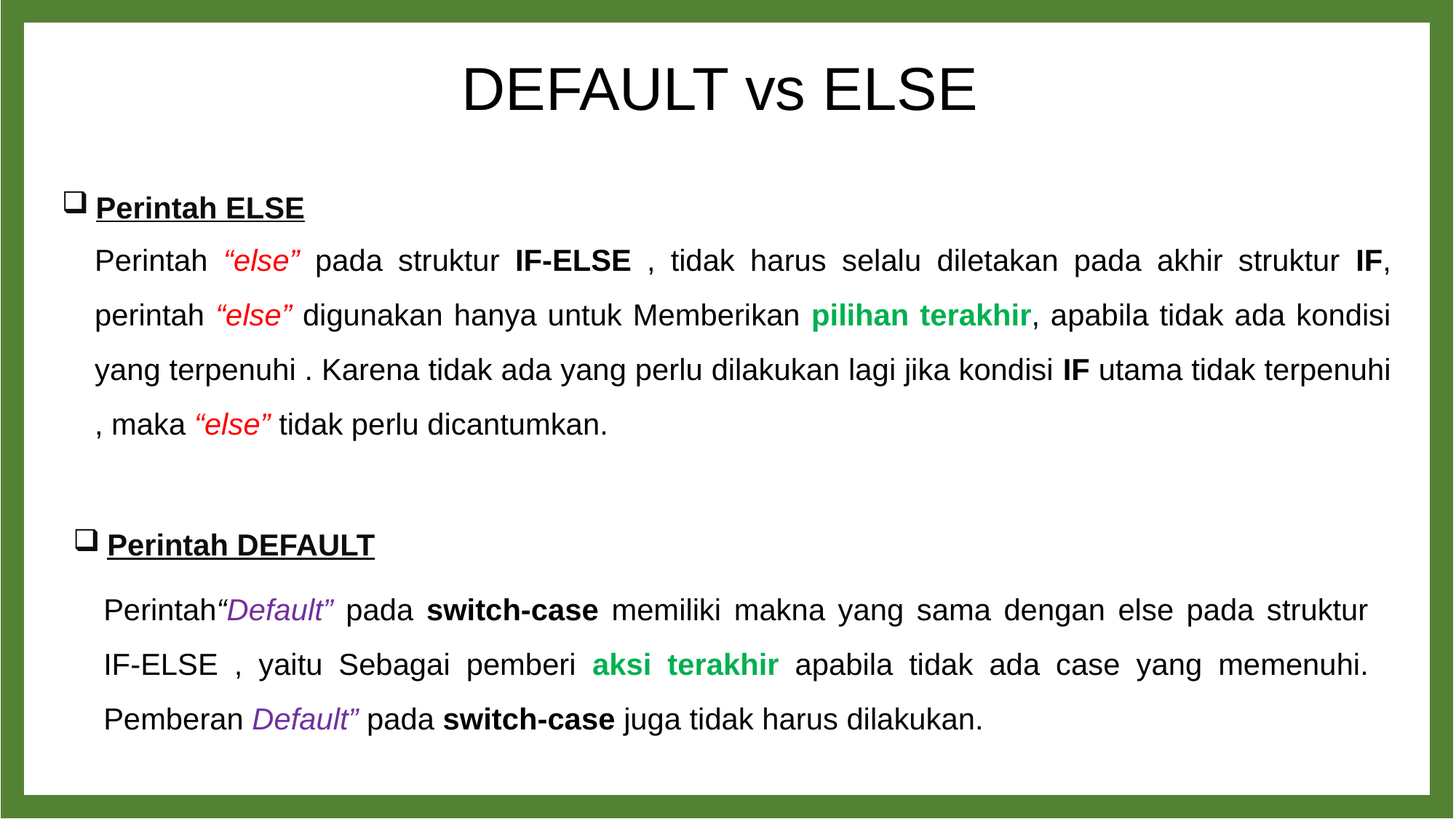

DEFAULT vs ELSE
Perintah ELSE
Perintah “else” pada struktur IF-ELSE , tidak harus selalu diletakan pada akhir struktur IF, perintah “else” digunakan hanya untuk Memberikan pilihan terakhir, apabila tidak ada kondisi yang terpenuhi . Karena tidak ada yang perlu dilakukan lagi jika kondisi IF utama tidak terpenuhi , maka “else” tidak perlu dicantumkan.
Perintah DEFAULT
Perintah“Default” pada switch-case memiliki makna yang sama dengan else pada struktur IF-ELSE , yaitu Sebagai pemberi aksi terakhir apabila tidak ada case yang memenuhi. Pemberan Default” pada switch-case juga tidak harus dilakukan.